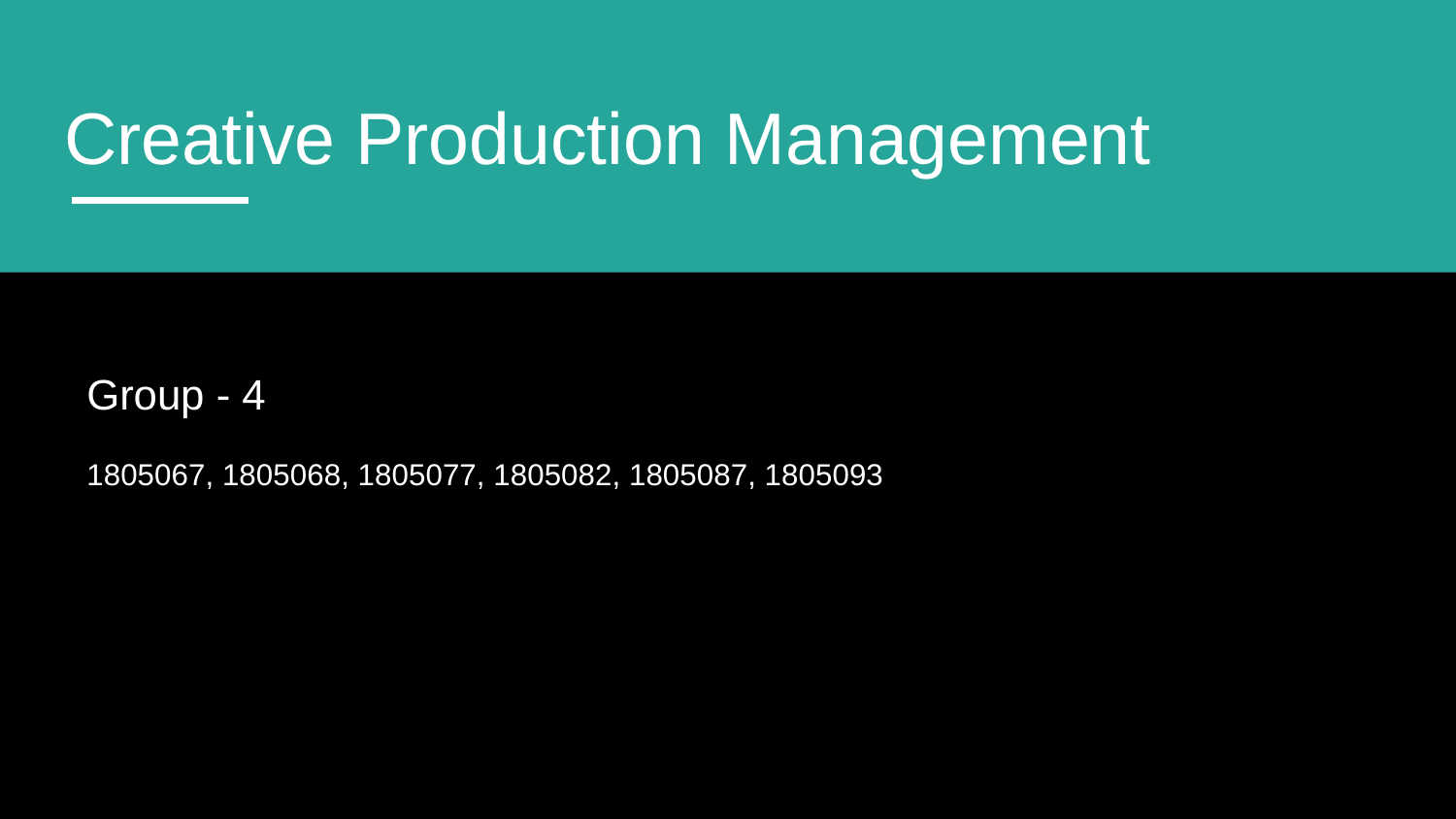

# Creative Production Management
Group - 4

1805067, 1805068, 1805077, 1805082, 1805087, 1805093